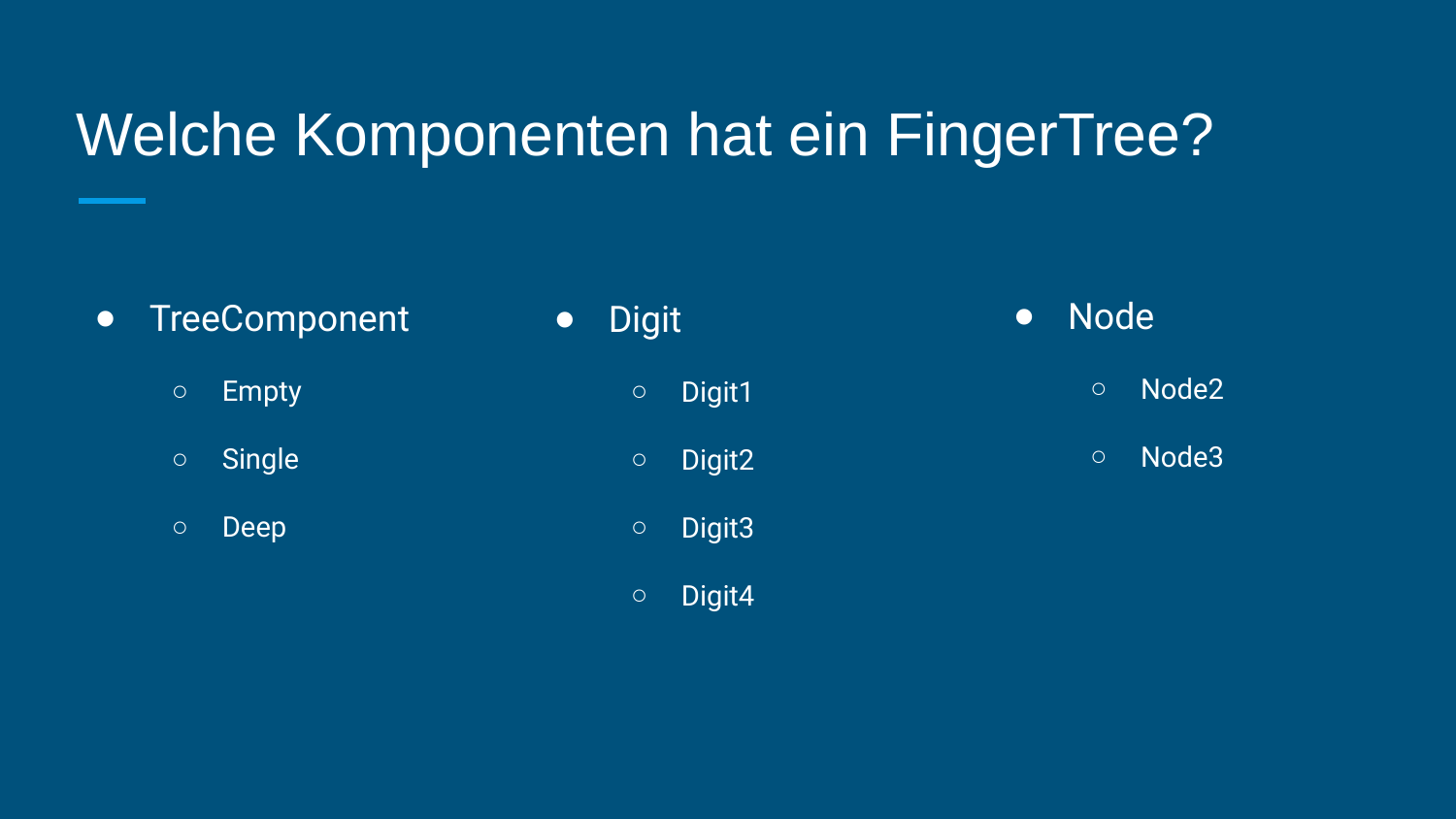

# Welche Komponenten hat ein FingerTree?
Node
Node2
Node3
TreeComponent
Empty
Single
Deep
Digit
Digit1
Digit2
Digit3
Digit4